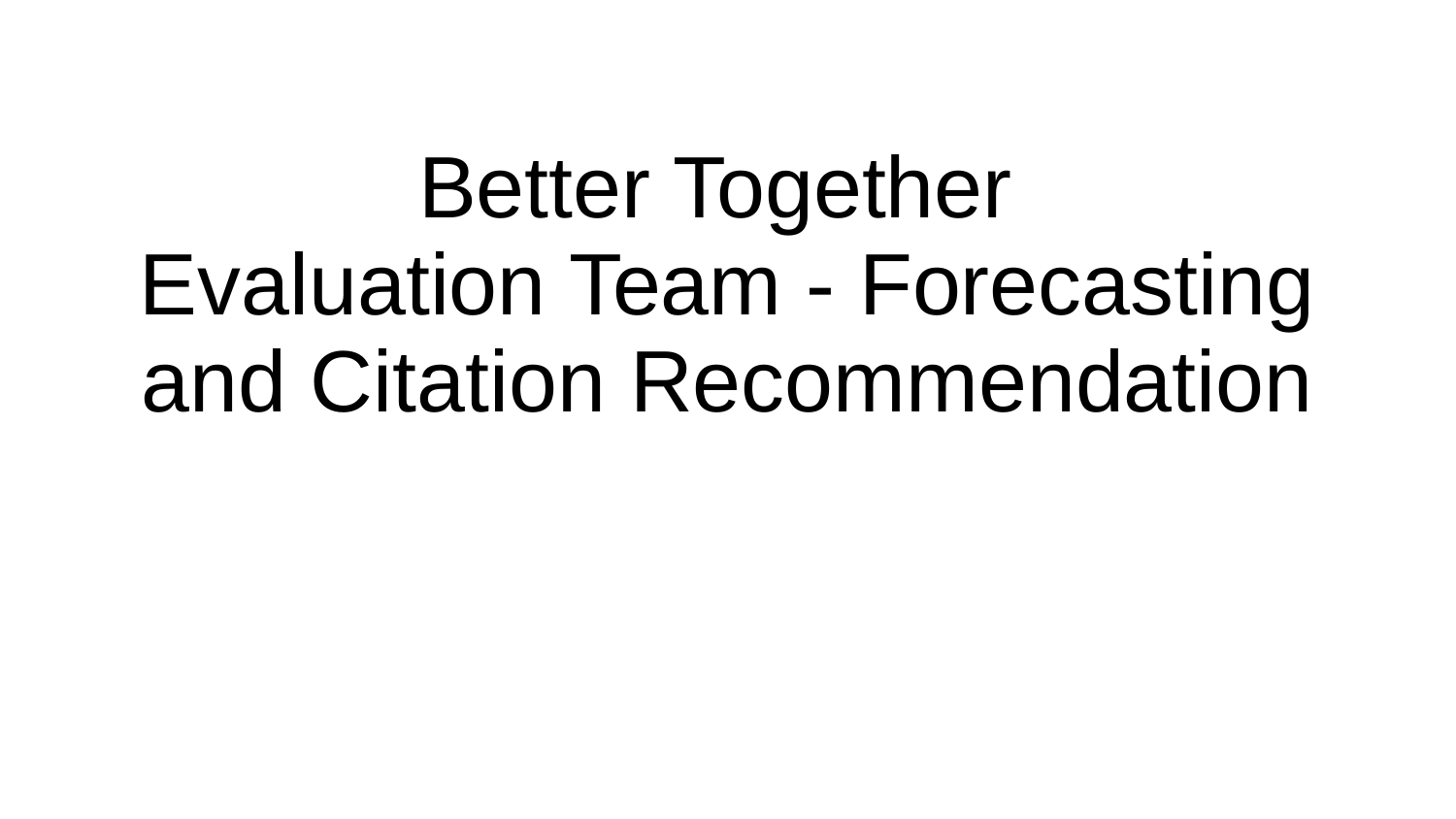

# Better Together
Evaluation Team - Forecasting and Citation Recommendation